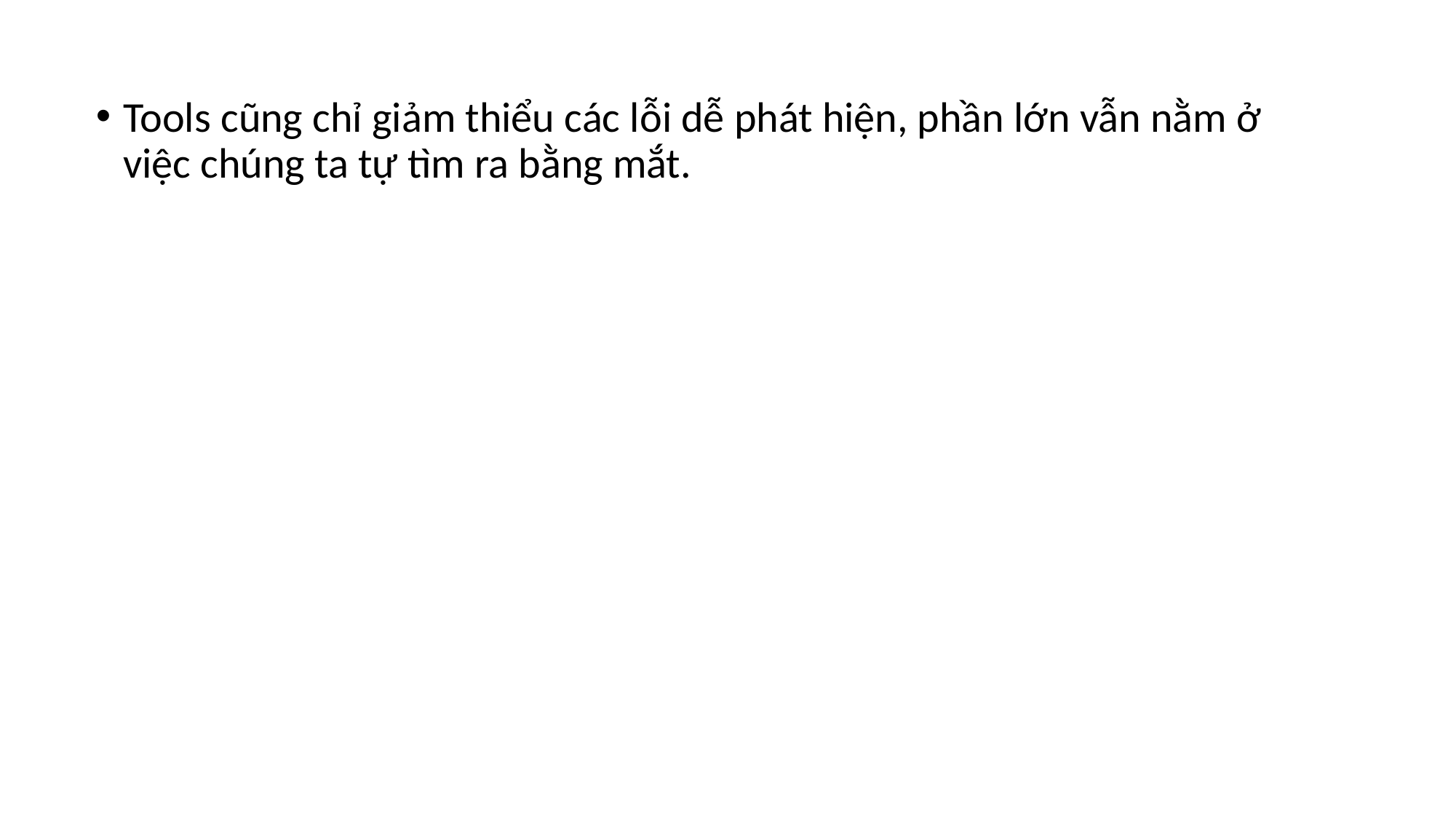

Tools cũng chỉ giảm thiểu các lỗi dễ phát hiện, phần lớn vẫn nằm ở việc chúng ta tự tìm ra bằng mắt.